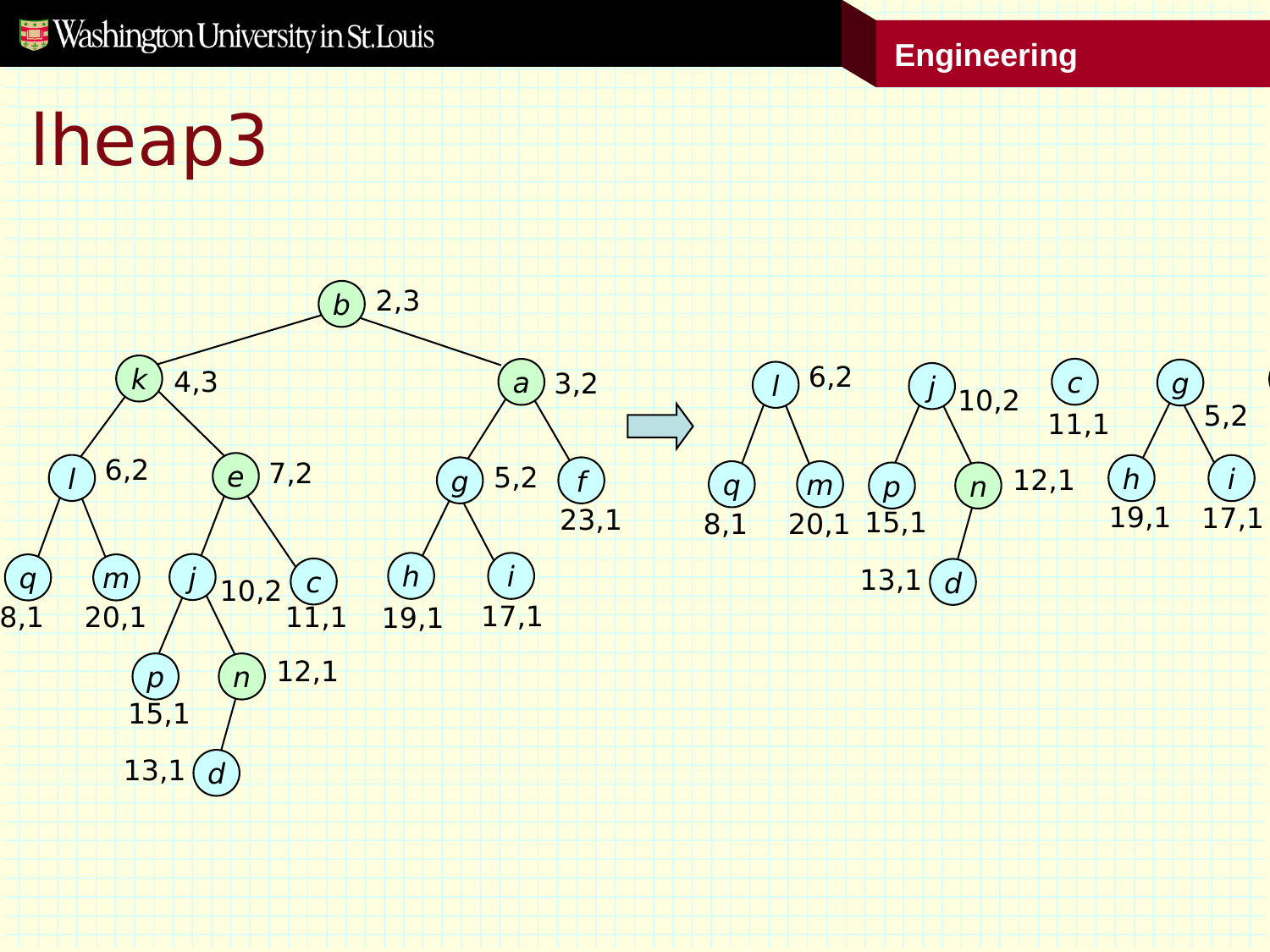

# lheap3
b
2,3

k
a
4,3
3,2

6,2
e
l
7,2
g
f
5,2

23,1
h
i
j
q
m
c
10,2

17,1
8,1
20,1
11,1
19,1
p
n
12,1

15,1
d
13,1
f
6,2
c
g
l
j
10,2

5,2

23,1
11,1
h
i
q
m
p
n
12,1

19,1
17,1
15,1
8,1
20,1
d
13,1